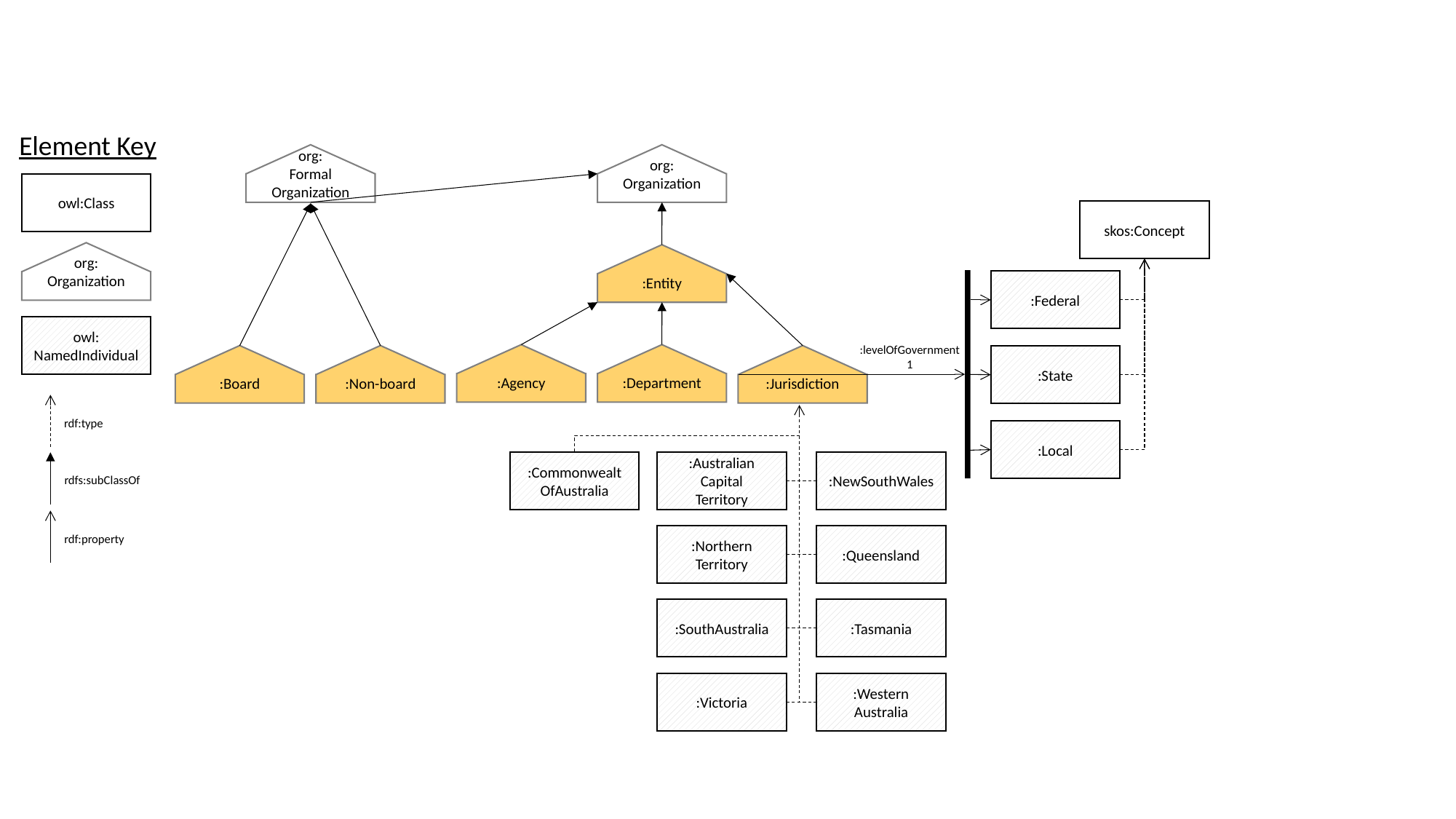

Element Key
org:
Formal
Organization
org:
Organization
owl:Class
skos:Concept
org:
Organization
:Entity

:Federal
owl:
NamedIndividual
:levelOfGovernment
1
:Agency
:Department
:Board
:Non-board
:Jurisdiction
:State
rdf:type
:Local
:Commonwealt
OfAustralia
:Australian
Capital
Territory
:NewSouthWales
rdfs:subClassOf
rdf:property
:Northern
Territory
:Queensland
:SouthAustralia
:Tasmania
:Victoria
:Western
Australia